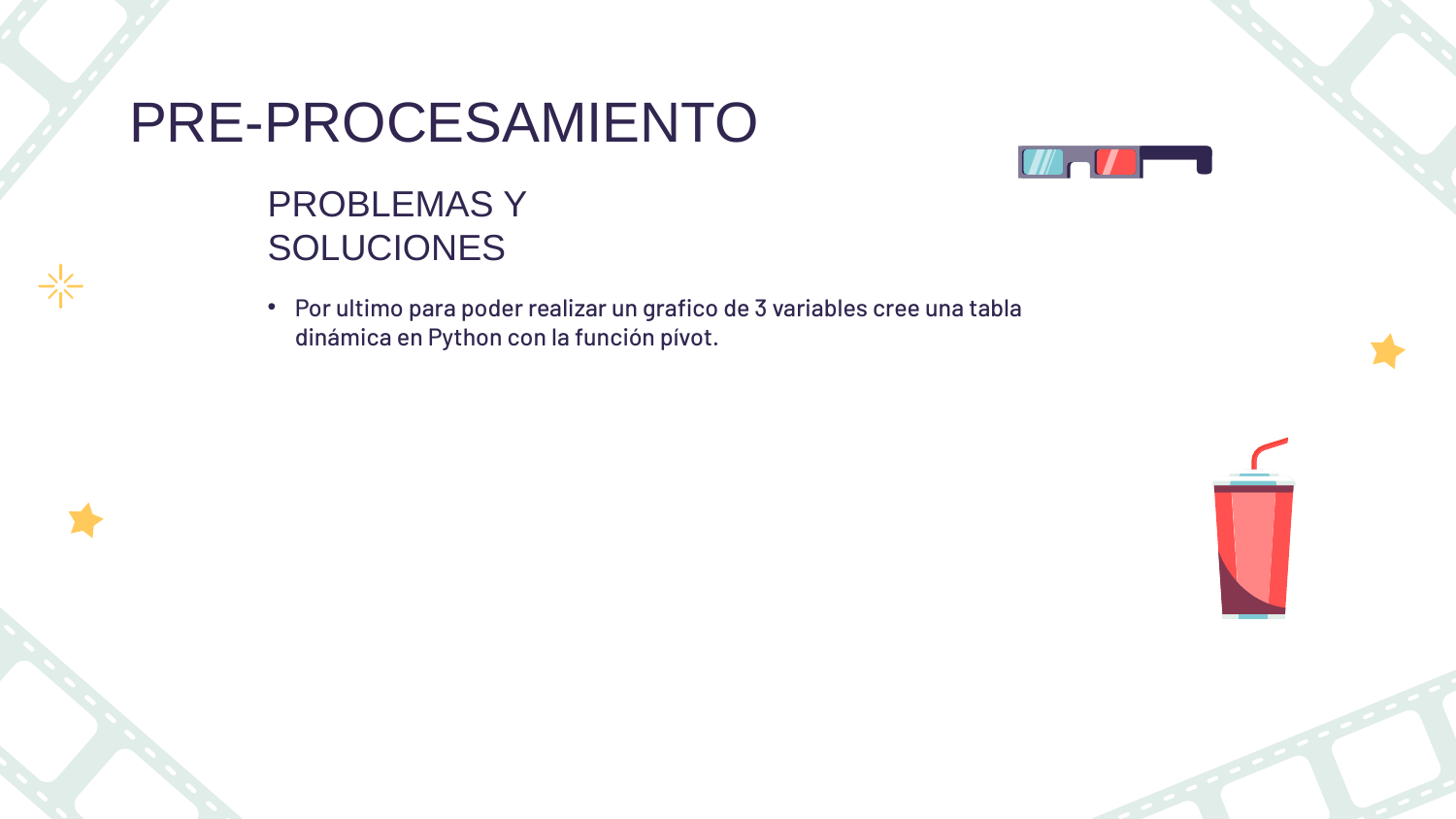

# PRE-PROCESAMIENTO

PROBLEMAS Y SOLUCIONES
Por ultimo para poder realizar un grafico de 3 variables cree una tabla dinámica en Python con la función pívot.